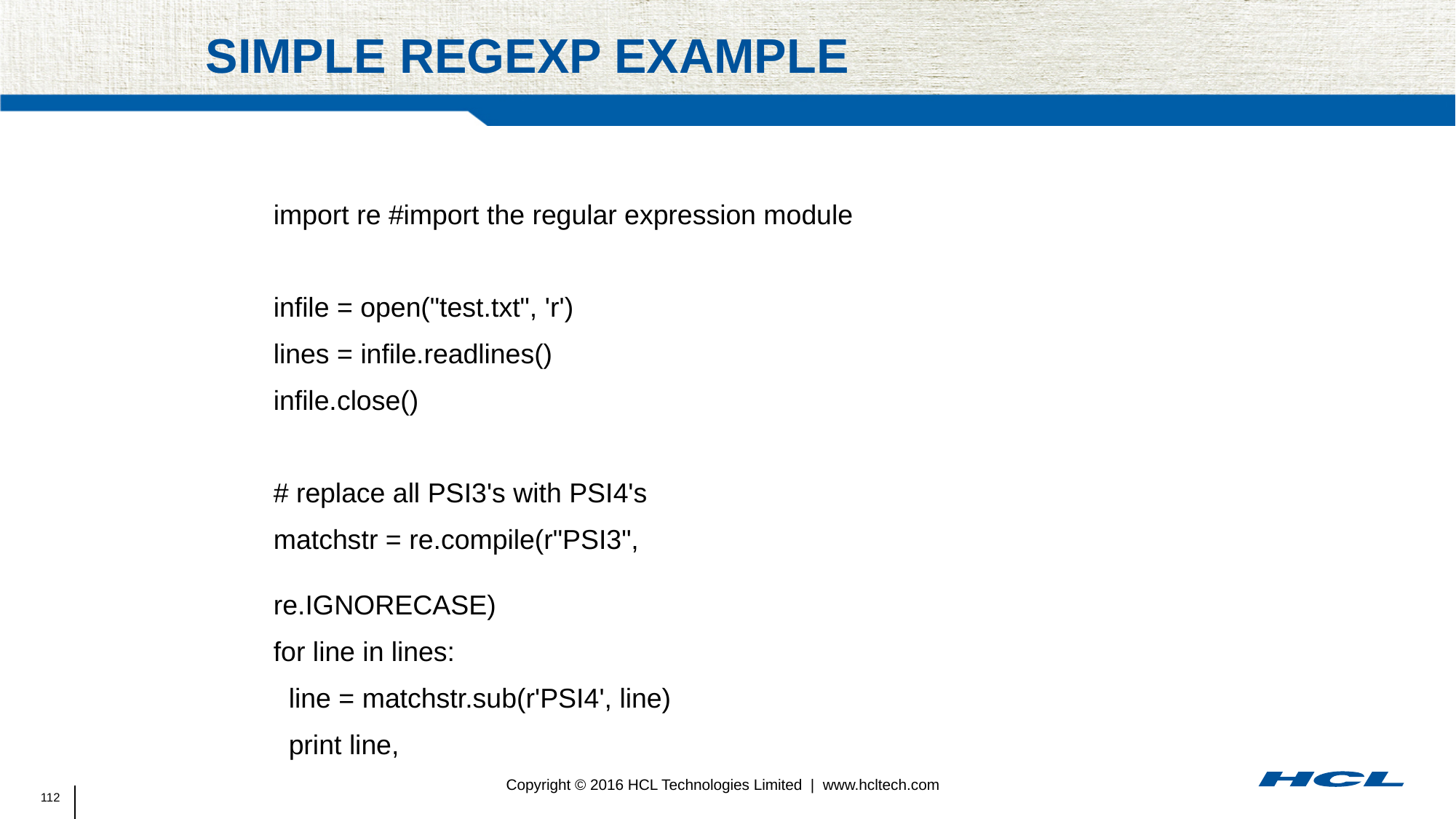

# Simple Regexp Example
import re #import the regular expression module

infile = open("test.txt", 'r')‏
lines = infile.readlines()‏
infile.close()‏

# replace all PSI3's with PSI4's
matchstr = re.compile(r"PSI3",
re.IGNORECASE)‏
for line in lines:
  line = matchstr.sub(r'PSI4', line)‏
  print line,